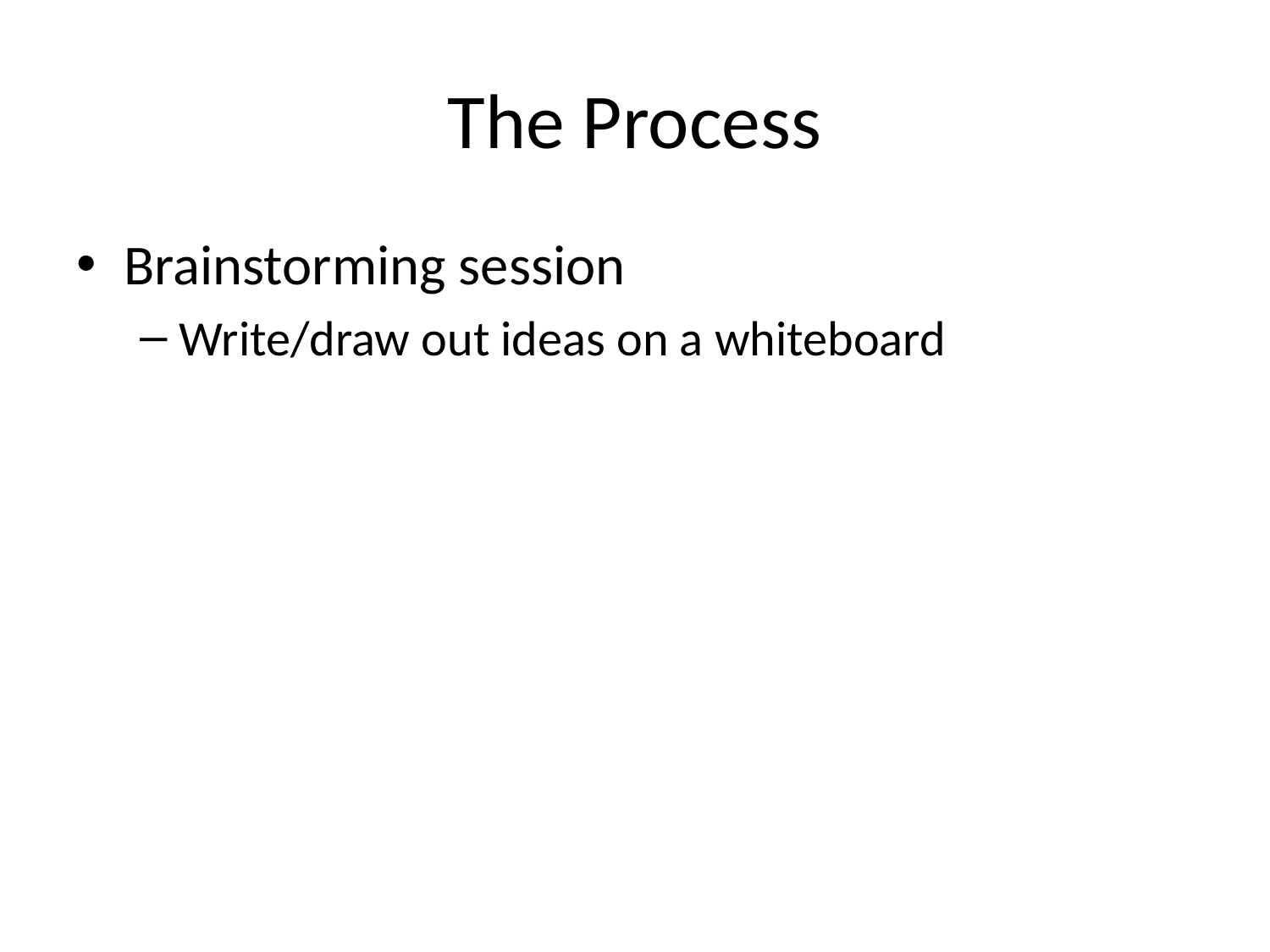

# The Process
Brainstorming session
Write/draw out ideas on a whiteboard